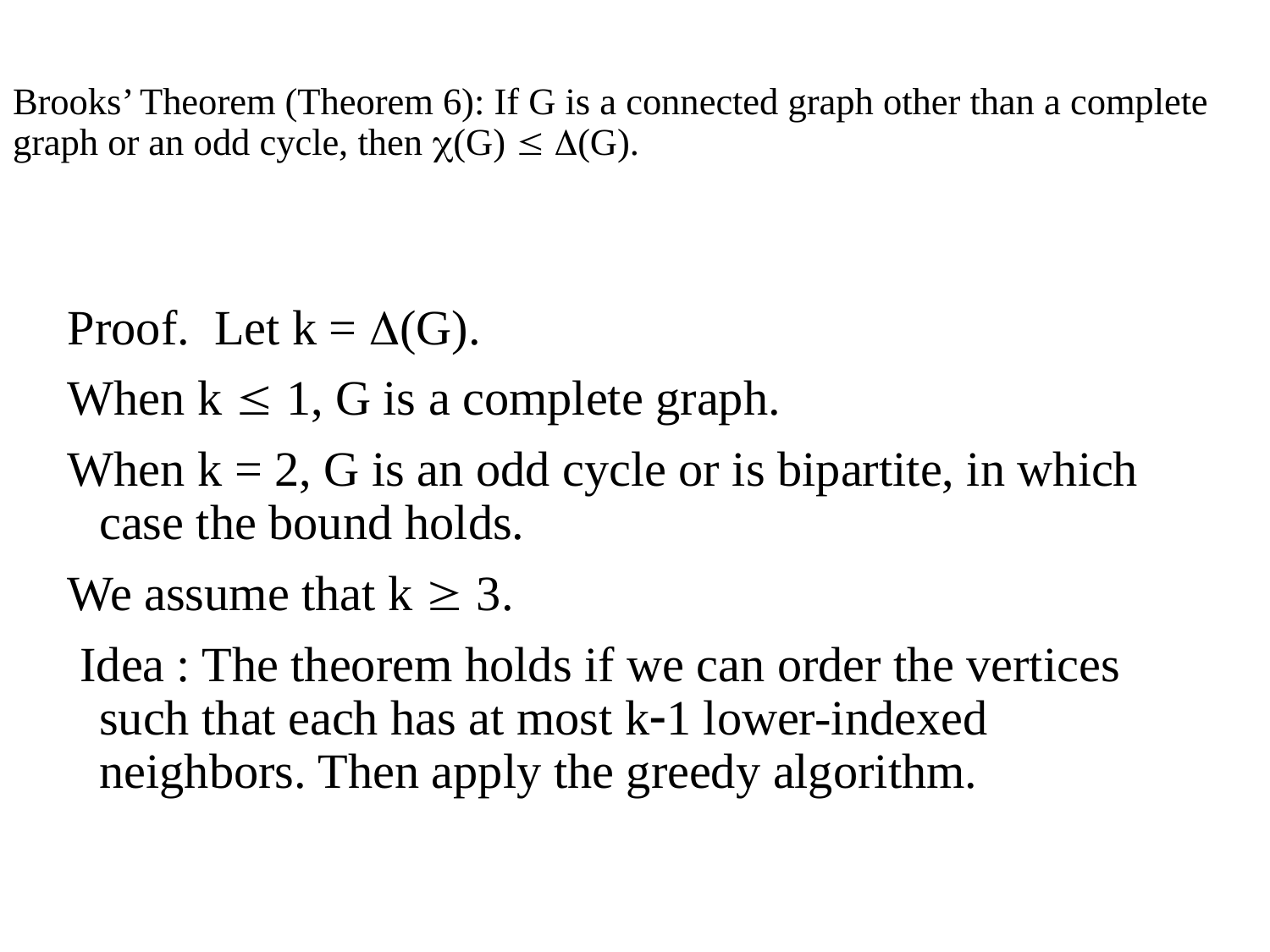

# Brooks’ Theorem (Theorem 6): If G is a connected graph other than a complete graph or an odd cycle, then χ(G) ≤ Δ(G).
Proof.  Let k = Δ(G).
When k ≤ 1, G is a complete graph.
When k = 2, G is an odd cycle or is bipartite, in which case the bound holds.
We assume that k ≥ 3.
 Idea : The theorem holds if we can order the vertices such that each has at most k−1 lower-indexed neighbors. Then apply the greedy algorithm.